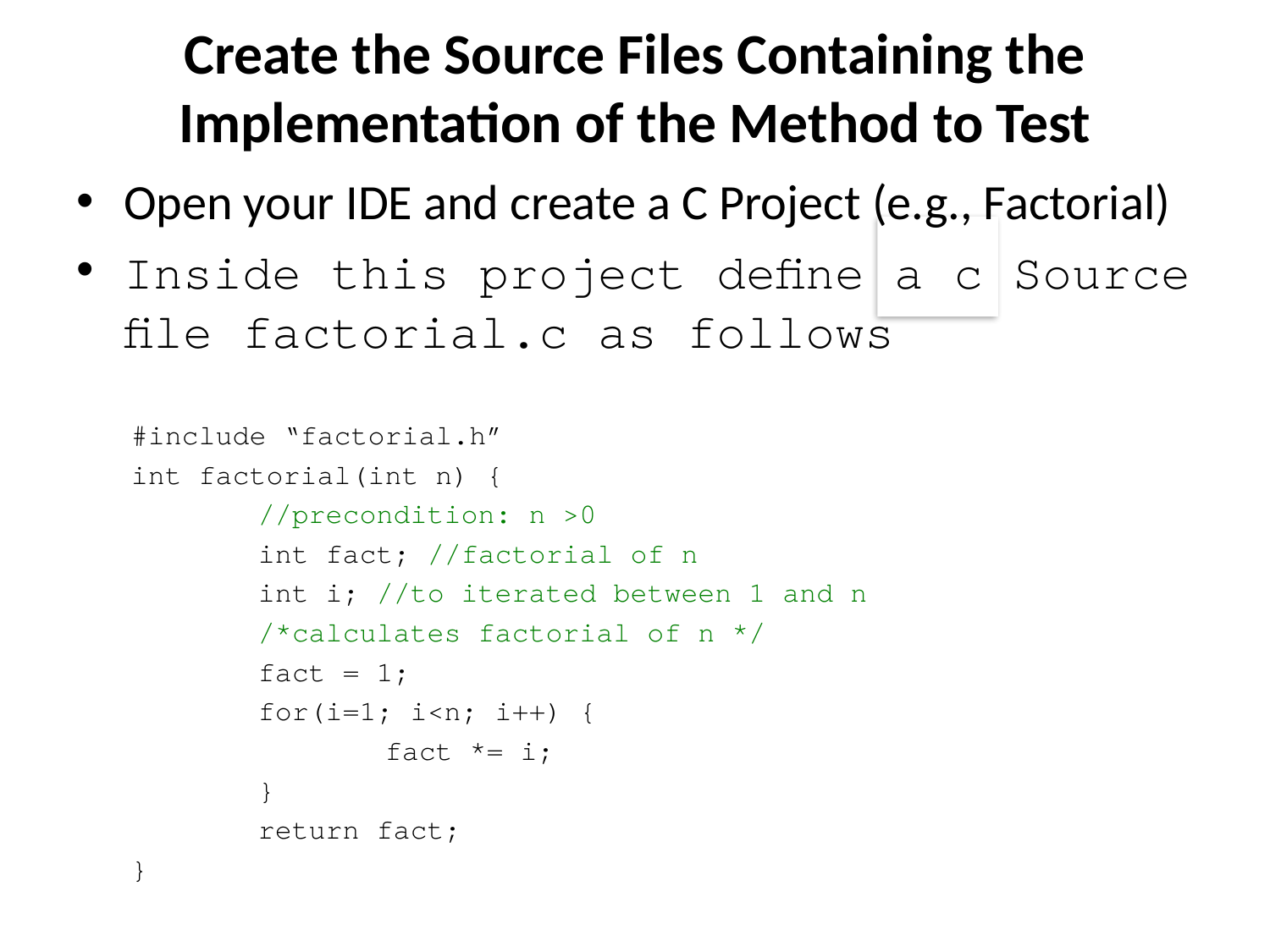

Create the Source Files Containing the Implementation of the Method to Test
Open your IDE and create a C Project (e.g., Factorial)
Inside this project define a c Source file factorial.c as follows

#include “factorial.h”
int factorial(int n) {
	//precondition: n >0
	int fact; //factorial of n
	int i; //to iterated between 1 and n
	/*calculates factorial of n */
	fact = 1;
	for(i=1; i<n; i++) {
		fact *= i;
	}
	return fact;
}